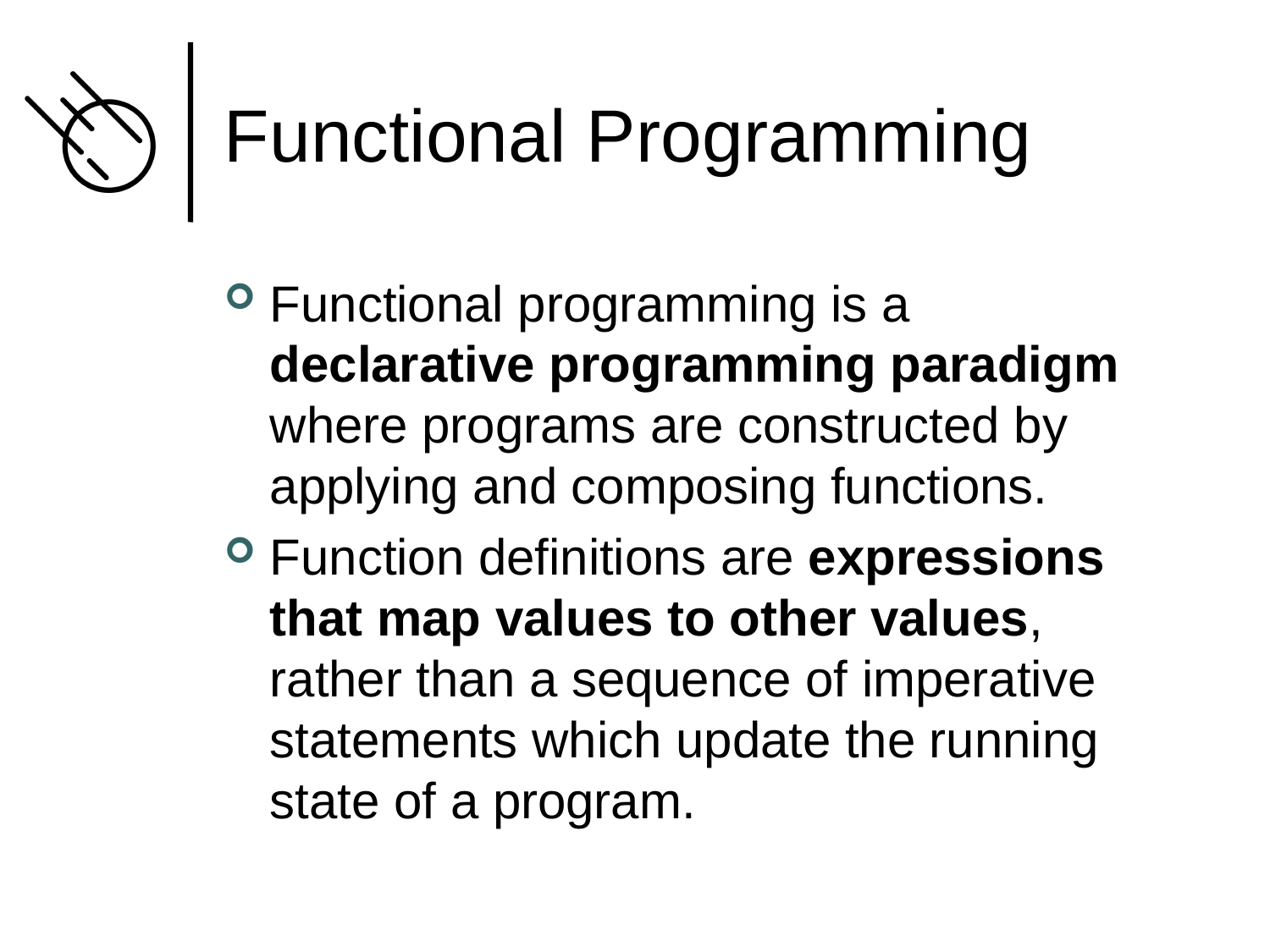

# Functional Programming
Functional programming is a declarative programming paradigm where programs are constructed by applying and composing functions.
Function definitions are expressions that map values to other values, rather than a sequence of imperative statements which update the running state of a program.